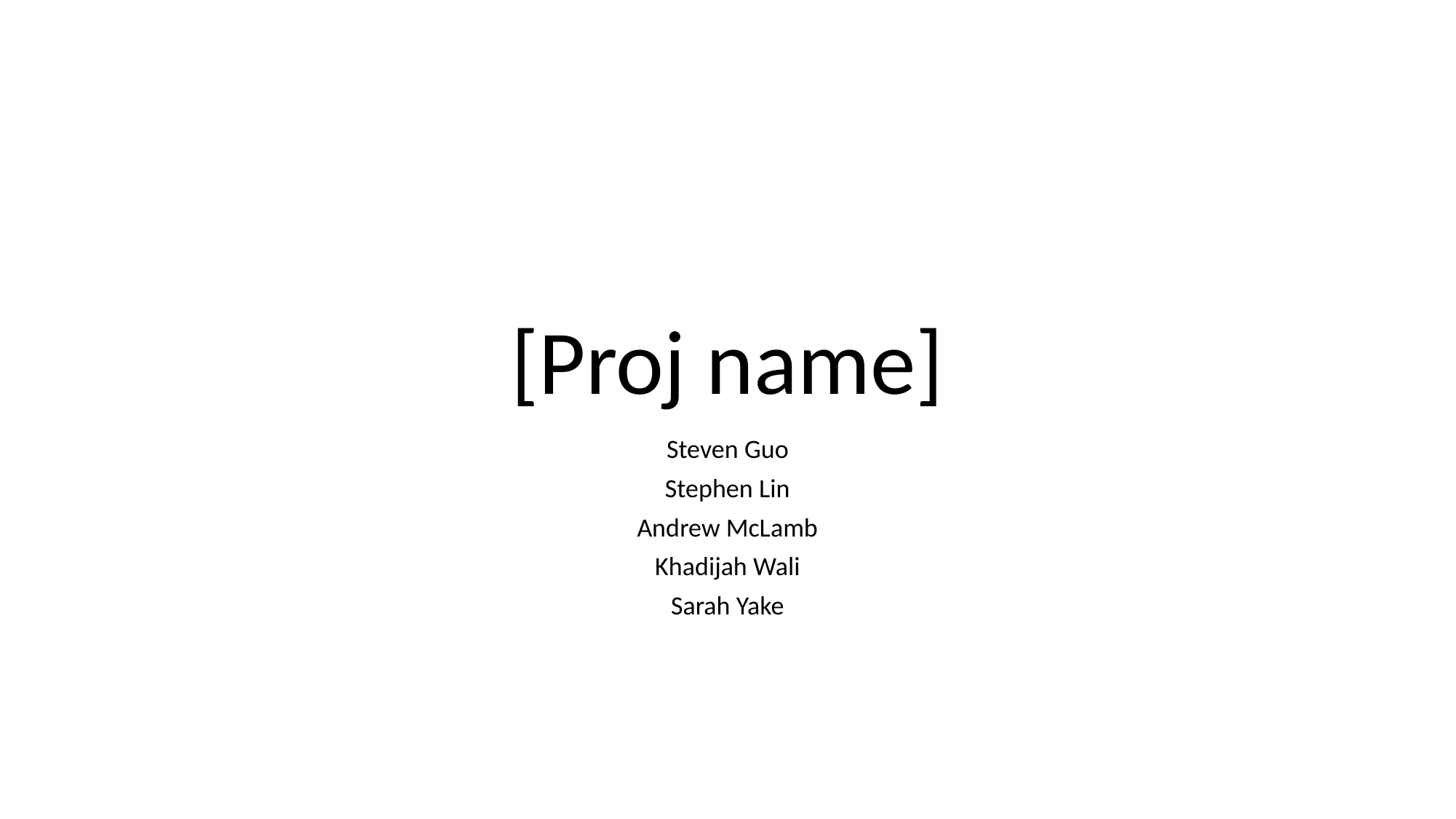

# [Proj name]
Steven Guo
Stephen Lin
Andrew McLamb
Khadijah Wali
Sarah Yake